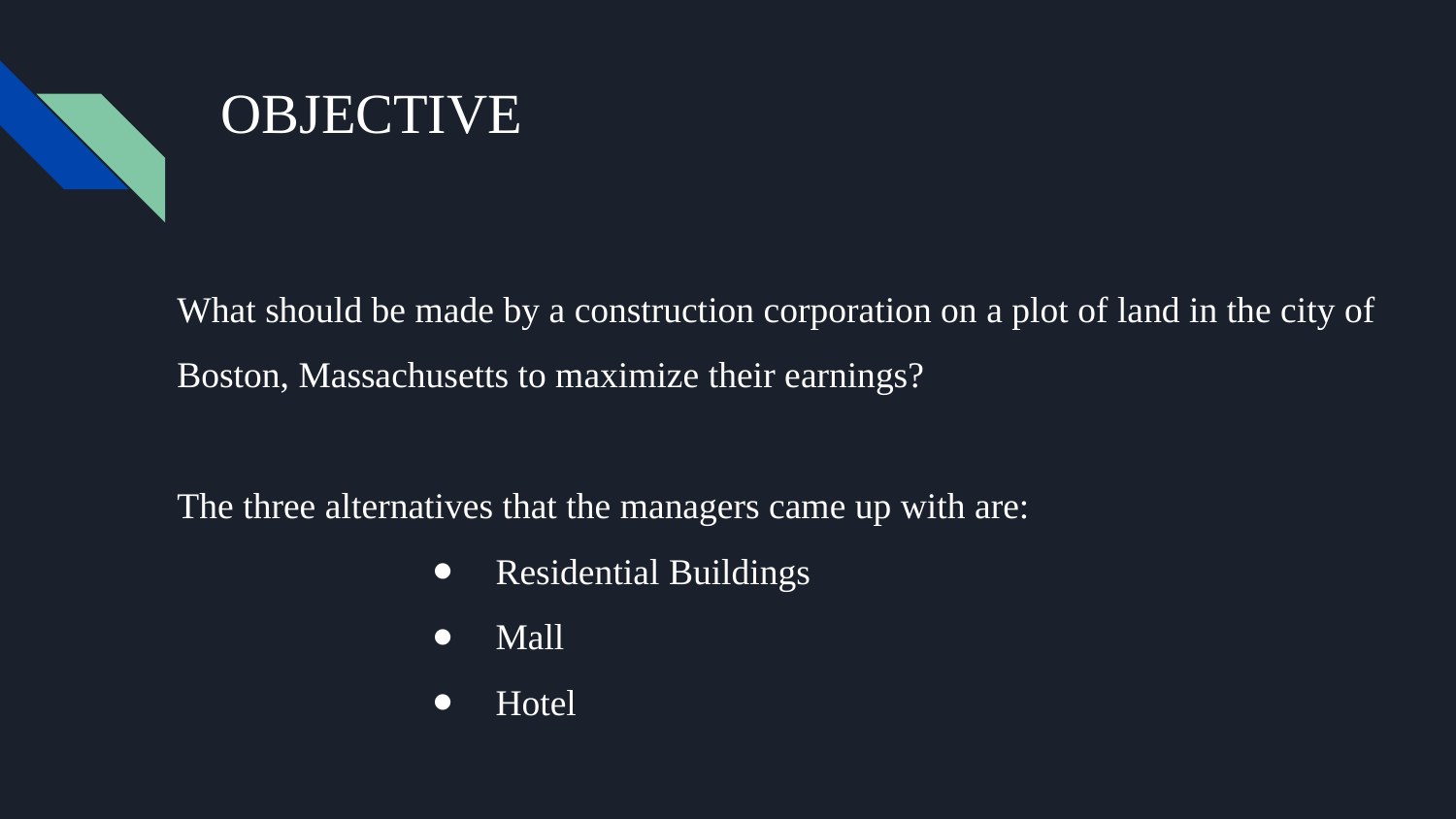

# OBJECTIVE
What should be made by a construction corporation on a plot of land in the city of Boston, Massachusetts to maximize their earnings?

The three alternatives that the managers came up with are:
Residential Buildings
Mall
Hotel